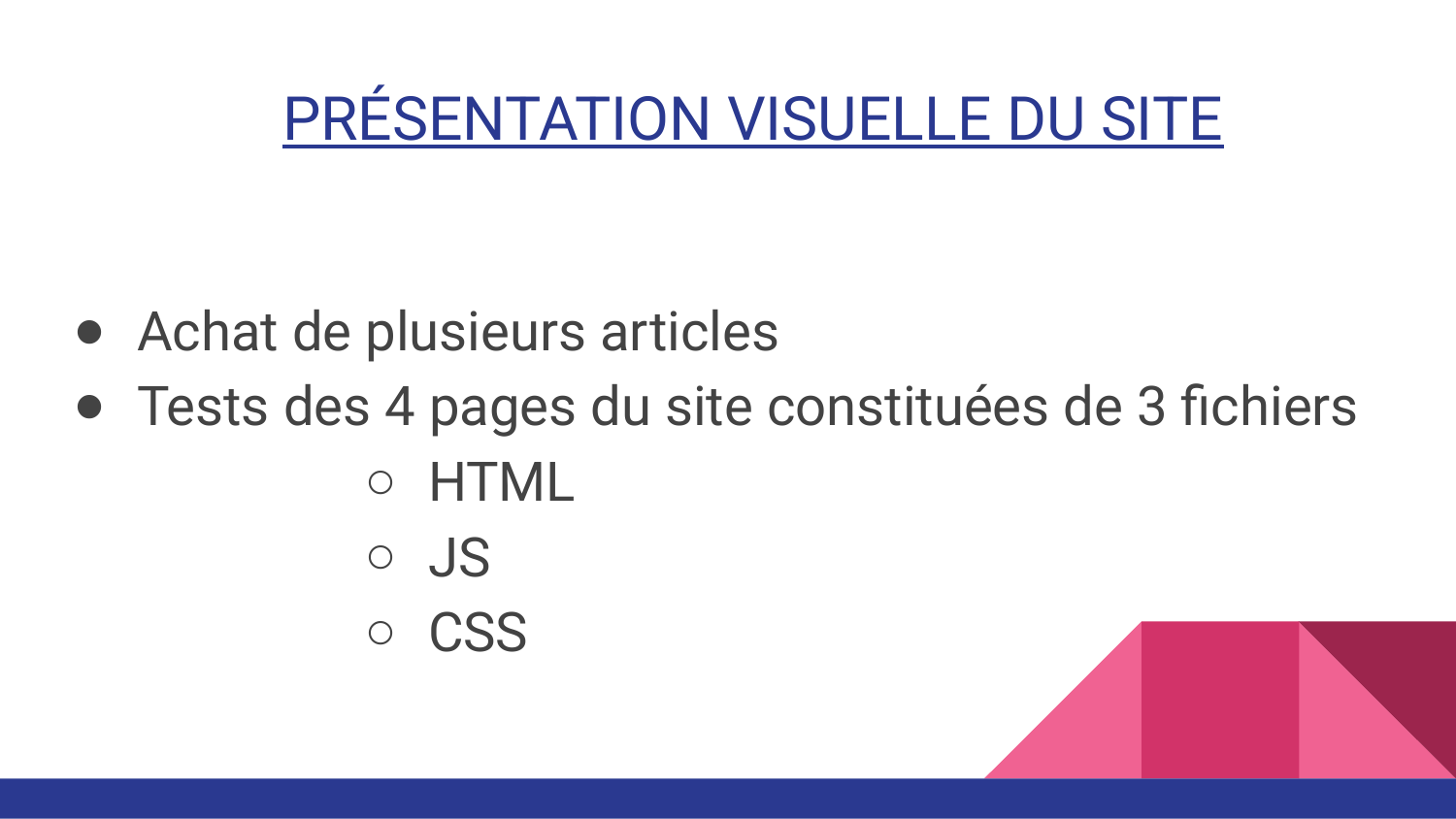

# PRÉSENTATION VISUELLE DU SITE

Achat de plusieurs articles
Tests des 4 pages du site constituées de 3 fichiers
HTML
JS
CSS